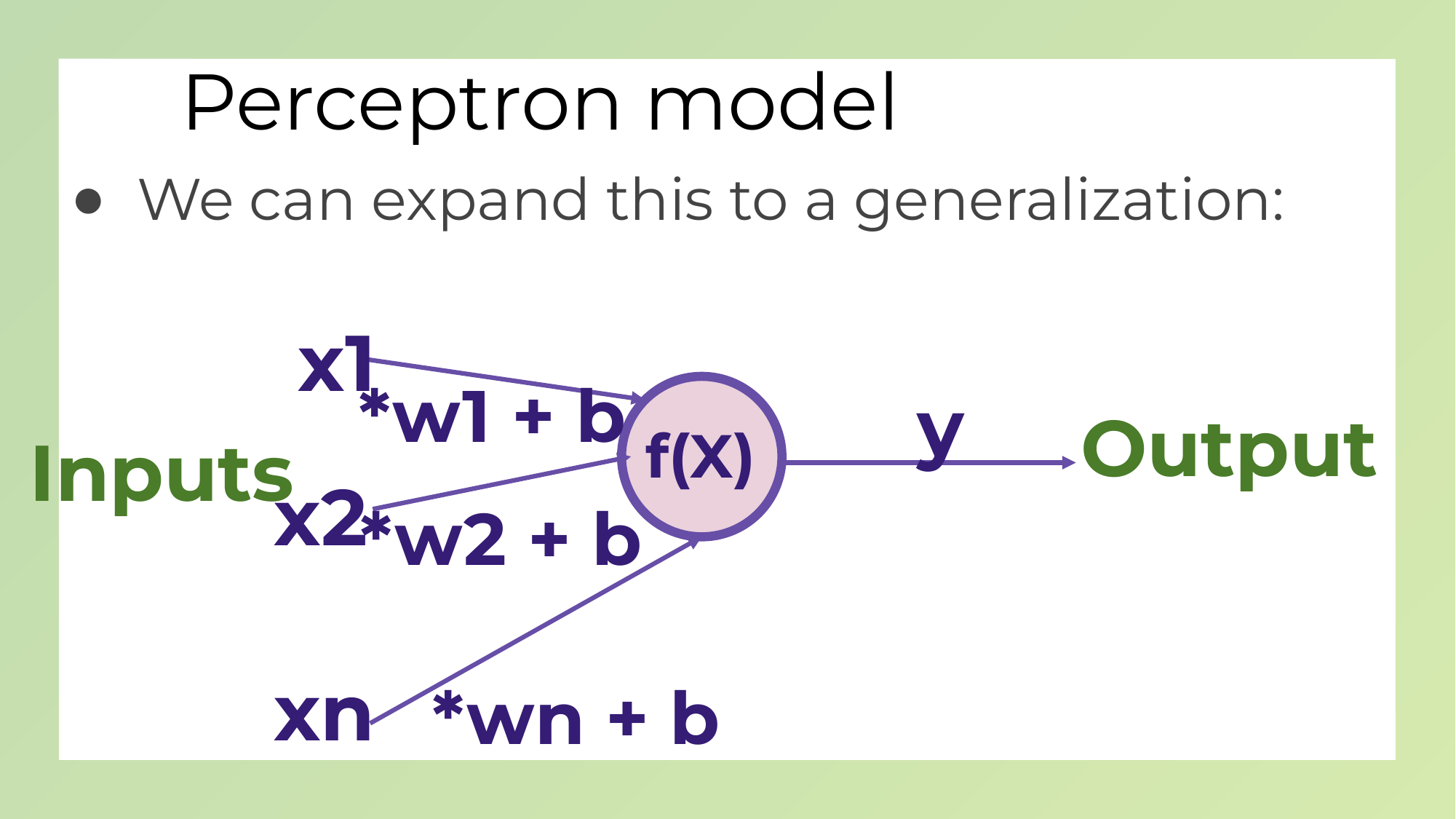

# Perceptron model
We can expand this to a generalization:
x1
*w1 + b
y

Output
f(X)
Inputs
x2
*w2 + b
xn
*wn + b